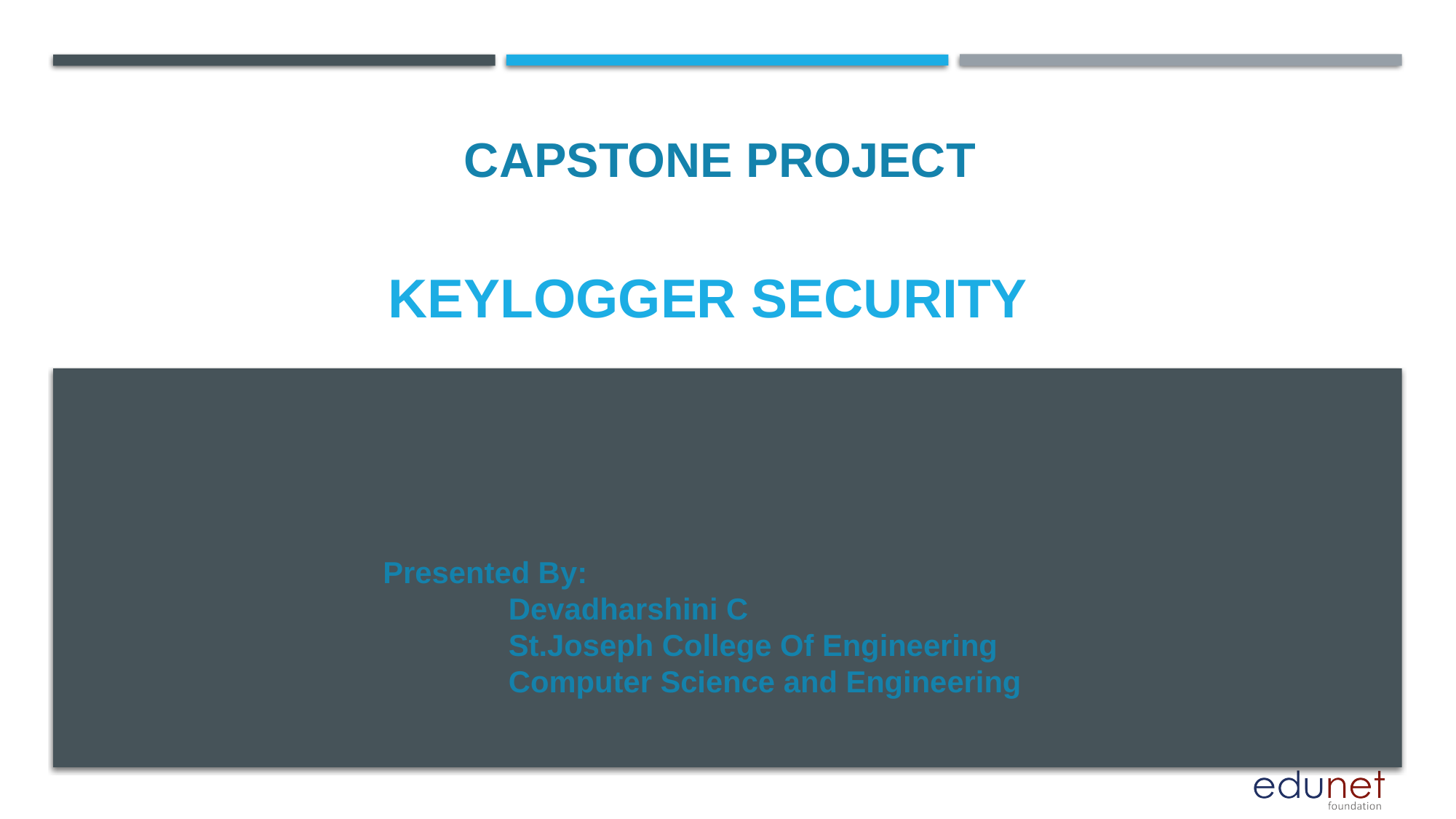

CAPSTONE PROJECT
# Keylogger security
Presented By:
               Devadharshini C
               St.Joseph College Of Engineering
               Computer Science and Engineering